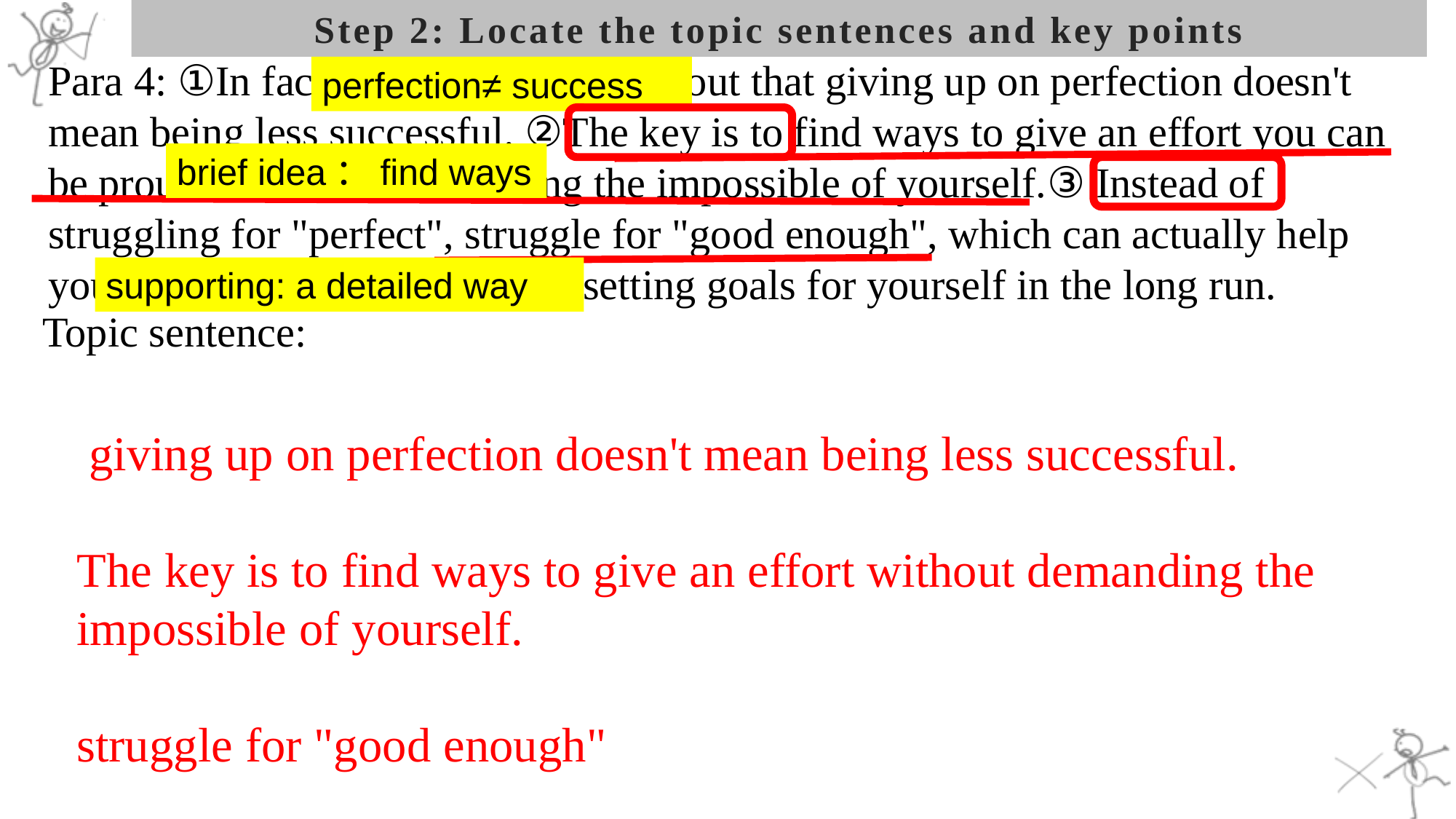

# Step 2: Locate the topic sentences and key points
Para 4: ①In fact, psychologists point out that giving up on perfection doesn't mean being less successful. ②The key is to find ways to give an effort you can be proud of without demanding the impossible of yourself.③ Instead of struggling for "perfect", struggle for "good enough", which can actually help you develop a healthier way of setting goals for yourself in the long run.
perfection≠ success

brief idea：find ways

supporting: a detailed way
Topic sentence:
 giving up on perfection doesn't mean being less successful.

The key is to find ways to give an effort without demanding the impossible of yourself.

struggle for "good enough"